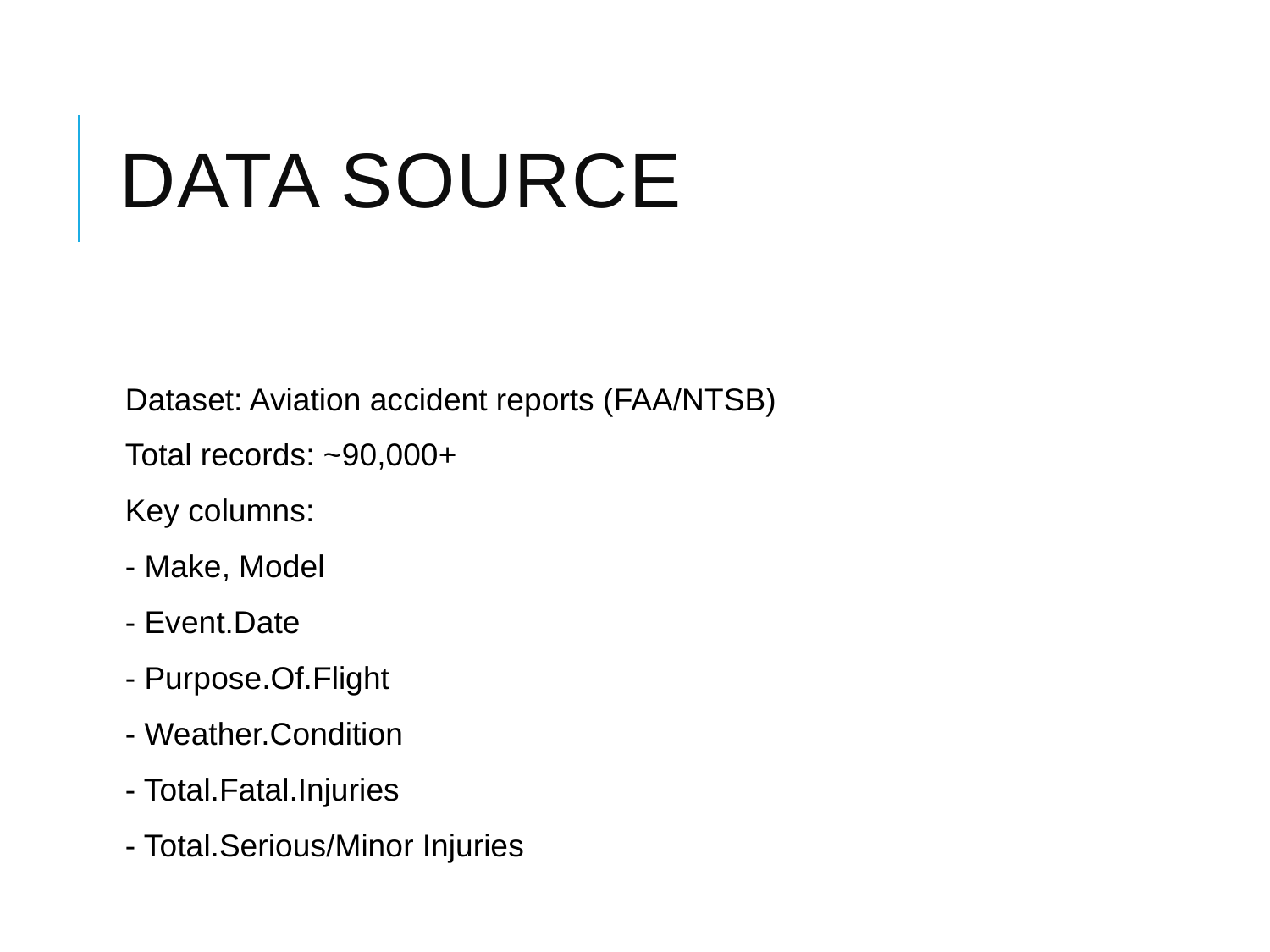

# Data Source

Dataset: Aviation accident reports (FAA/NTSB)
Total records: ~90,000+
Key columns:
- Make, Model
- Event.Date
- Purpose.Of.Flight
- Weather.Condition
- Total.Fatal.Injuries
- Total.Serious/Minor Injuries